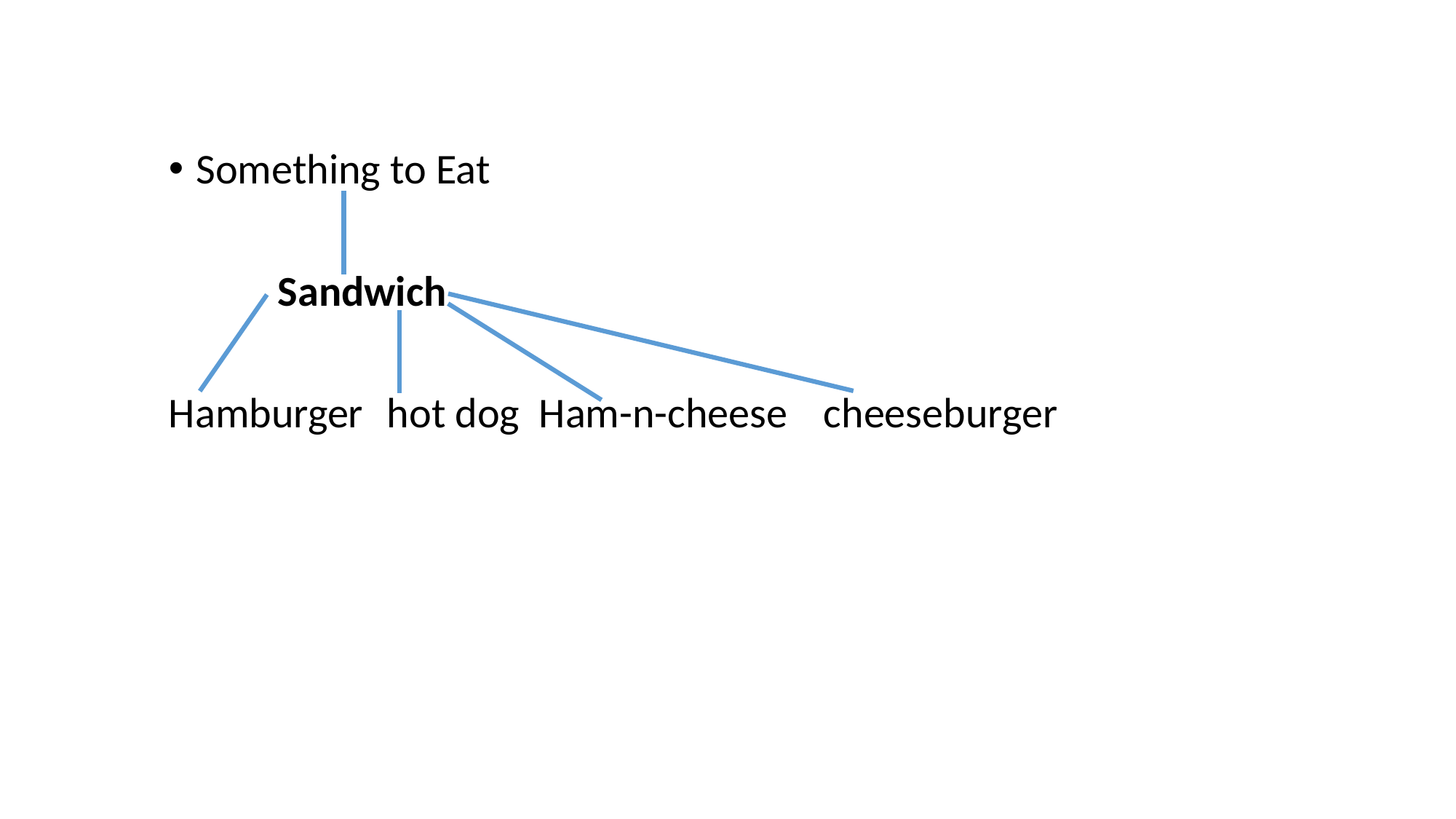

Something to Eat

	Sandwich

Hamburger	hot dog  Ham-n-cheese	cheeseburger